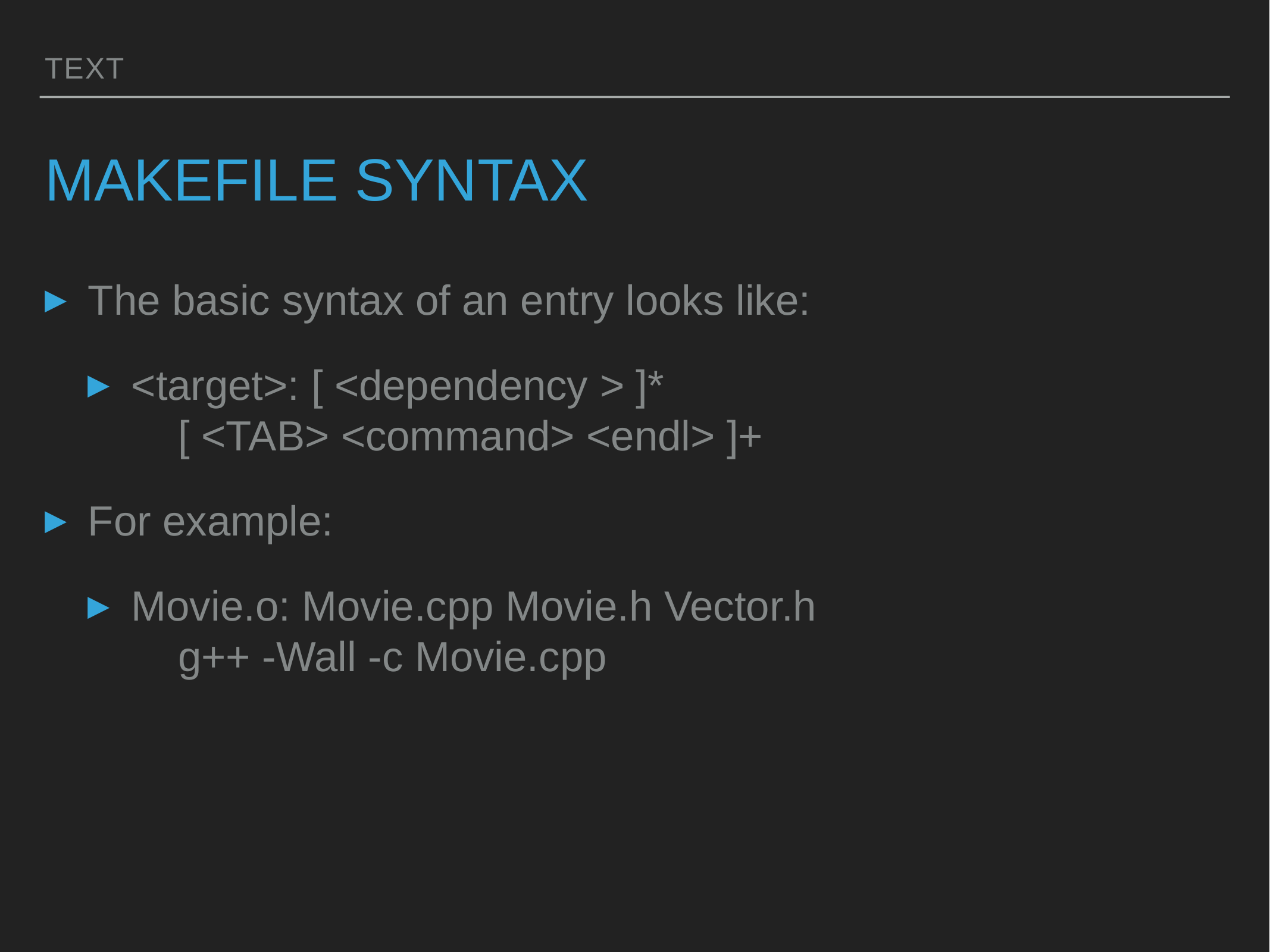

Text
# Makefile syntax
The basic syntax of an entry looks like:
<target>: [ <dependency > ]*
    [ <TAB> <command> <endl> ]+
For example:
Movie.o: Movie.cpp Movie.h Vector.h
    g++ -Wall -c Movie.cpp